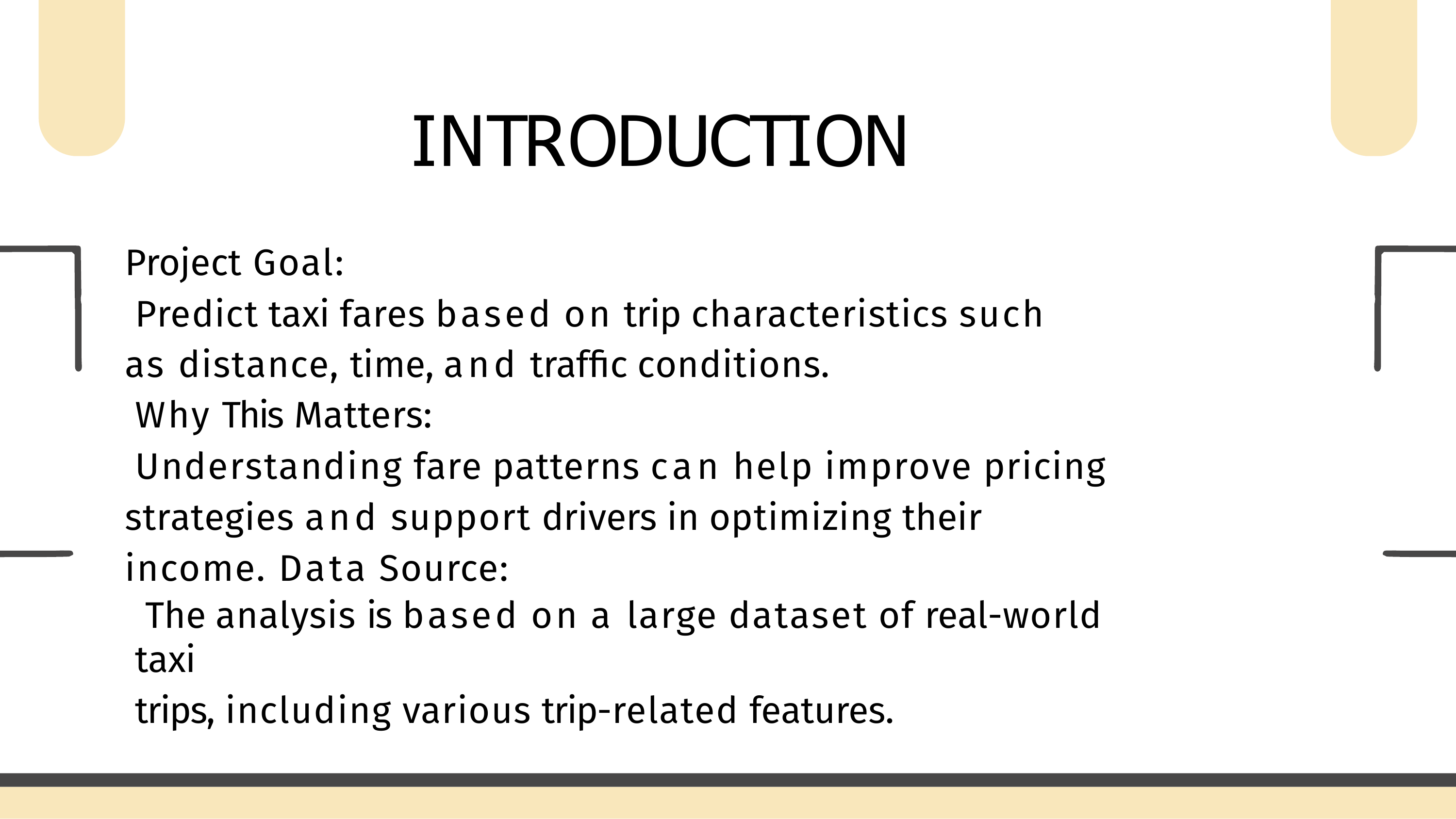

# INTRODUCTION
Project Goal:
Predict taxi fares based on trip characteristics such as distance, time, and traffic conditions.
Why This Matters:
Understanding fare patterns can help improve pricing strategies and support drivers in optimizing their income. Data Source:
The analysis is based on a large dataset of real-world taxi
trips, including various trip-related features.